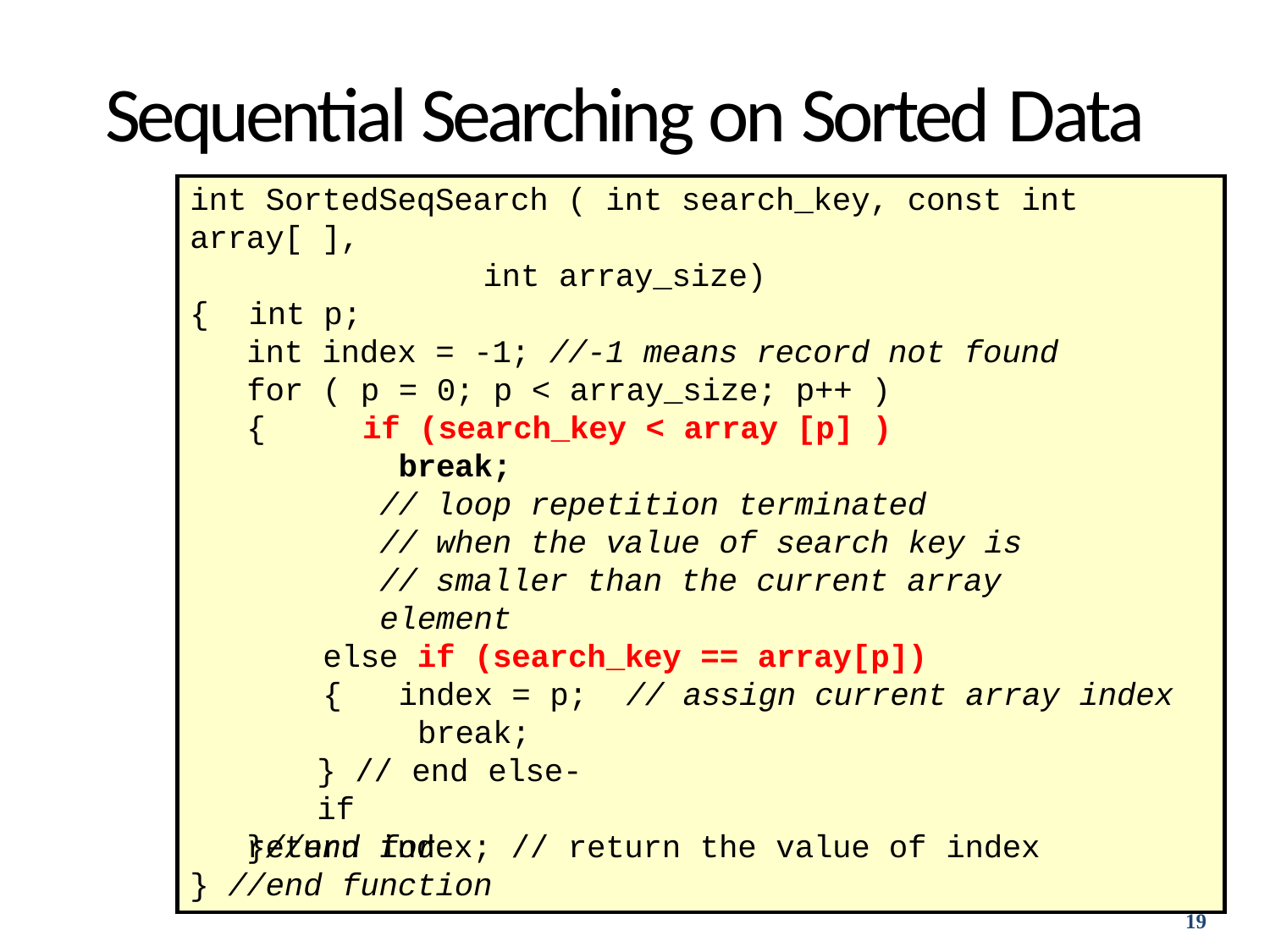

# Sequential Searching on Sorted Data

int SortedSeqSearch ( int search_key, const int
array[ ],
int array_size)
{	int p;
int index = -1; //-1 means record not found
for ( p = 0; p < array_size; p++ )
{	if (search_key < array [p] )
break;
// loop repetition terminated
// when the value of search key is
// smaller than the current array element
else if (search_key == array[p])
{
index = p;  break;
} // end else-if
}//end for
// assign current array index
return index; // return the value of index
} //end function
19